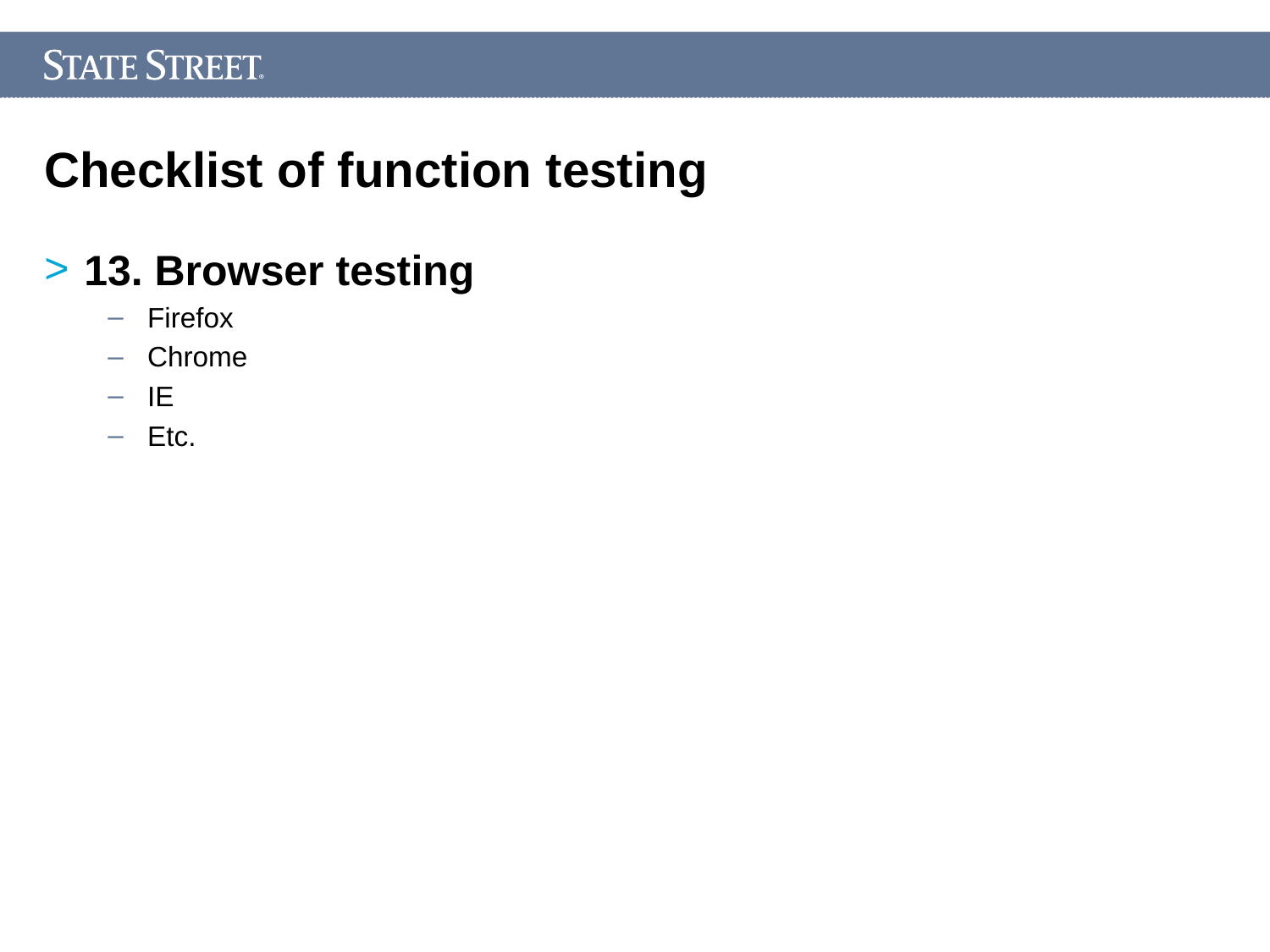

Checklist of function testing
13. Browser testing
Firefox
Chrome
IE
Etc.